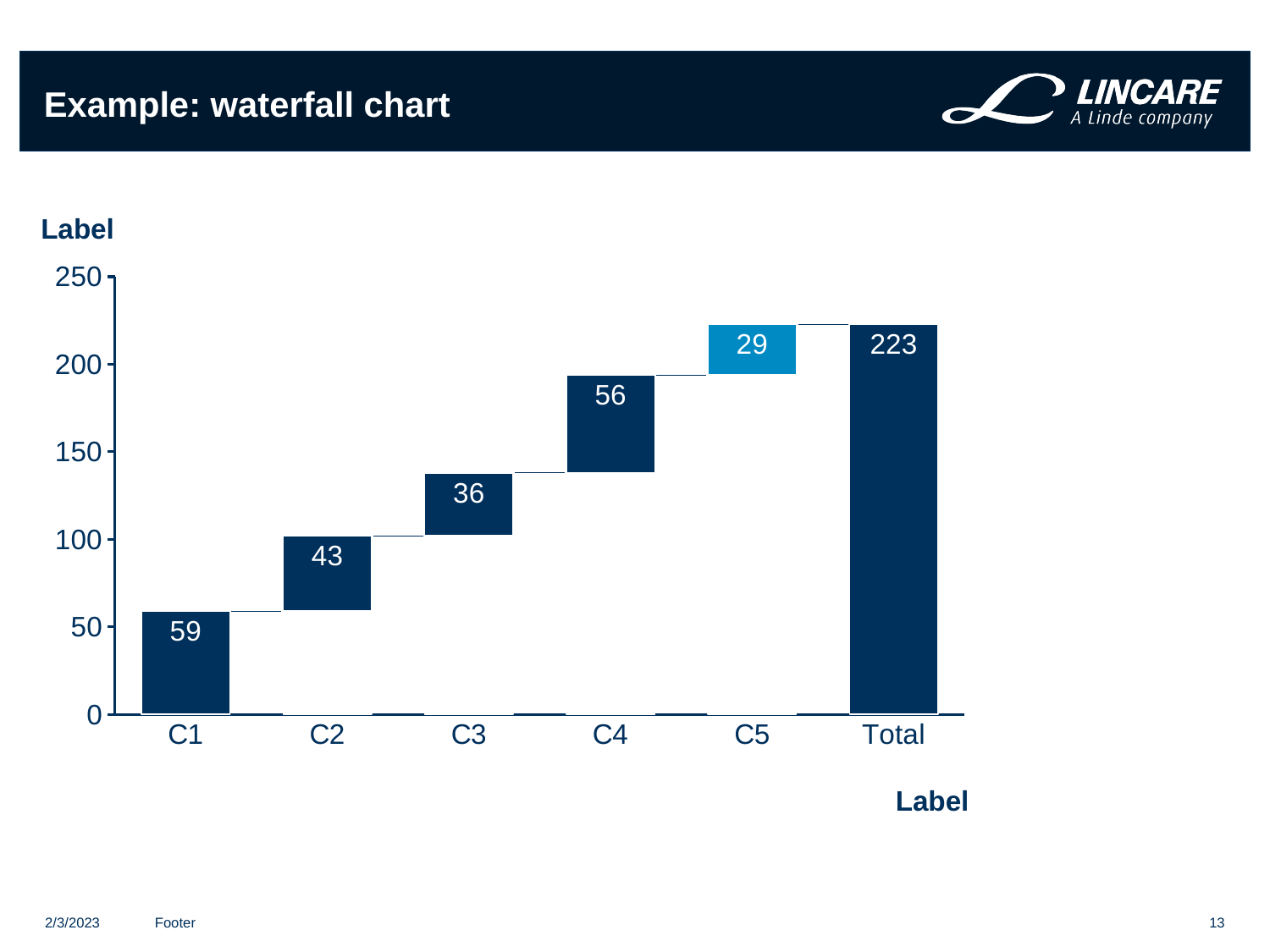

# Example: waterfall chart
Label

### Chart

| Category | Spacer | Lorem |
|---|---|---|
| C1 | 0.0 | 59.0 |
| C2 | 59.0 | 43.0 |
| C3 | 102.0 | 36.0 |
| C4 | 138.0 | 56.0 |
| C5 | 194.0 | 29.0 |
| Total | None | 223.0 |
Label
2/3/2023
Footer